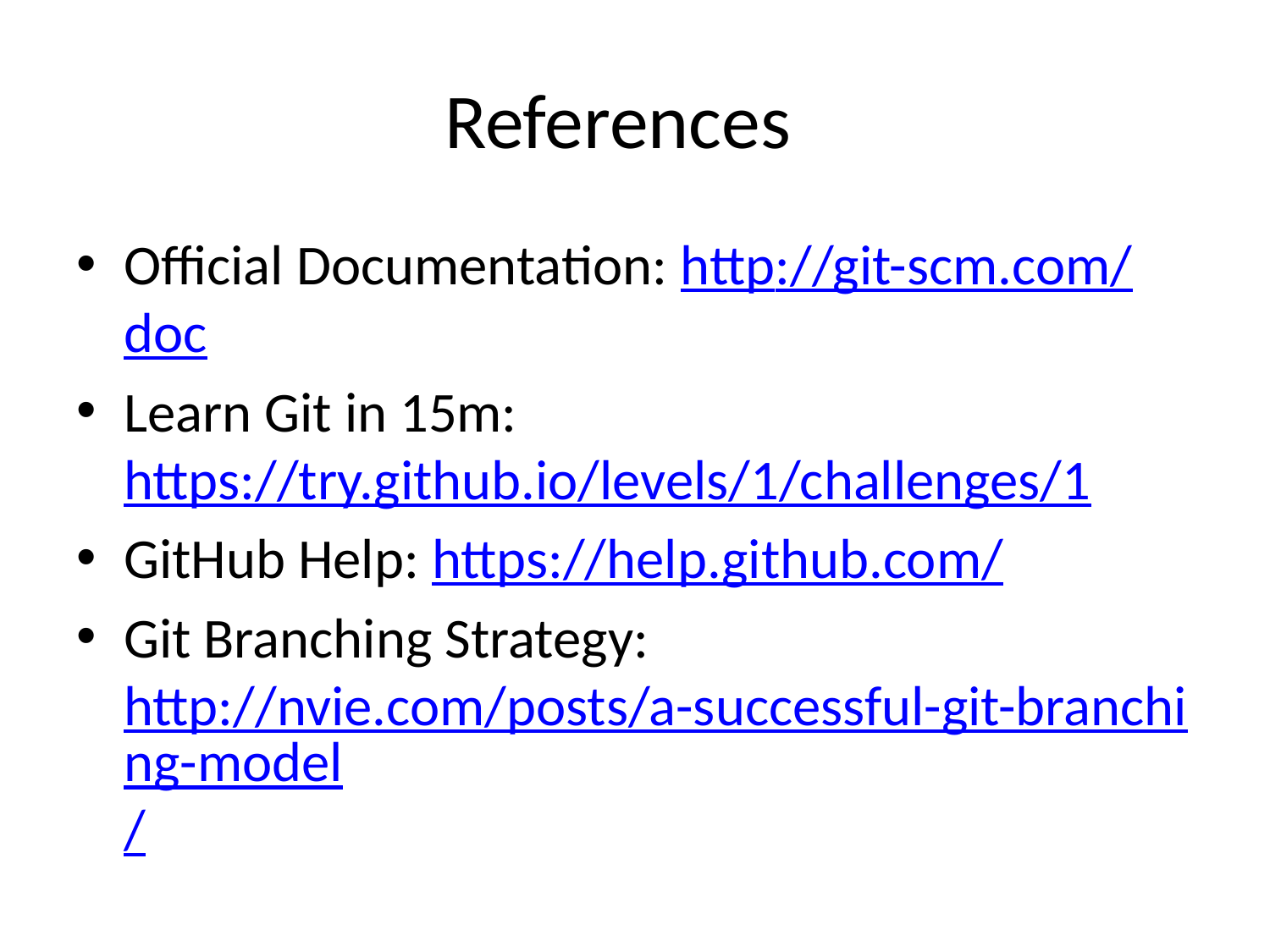

# References
Official Documentation: http://git-scm.com/doc
Learn Git in 15m: https://try.github.io/levels/1/challenges/1
GitHub Help: https://help.github.com/
Git Branching Strategy: http://nvie.com/posts/a-successful-git-branching-model/